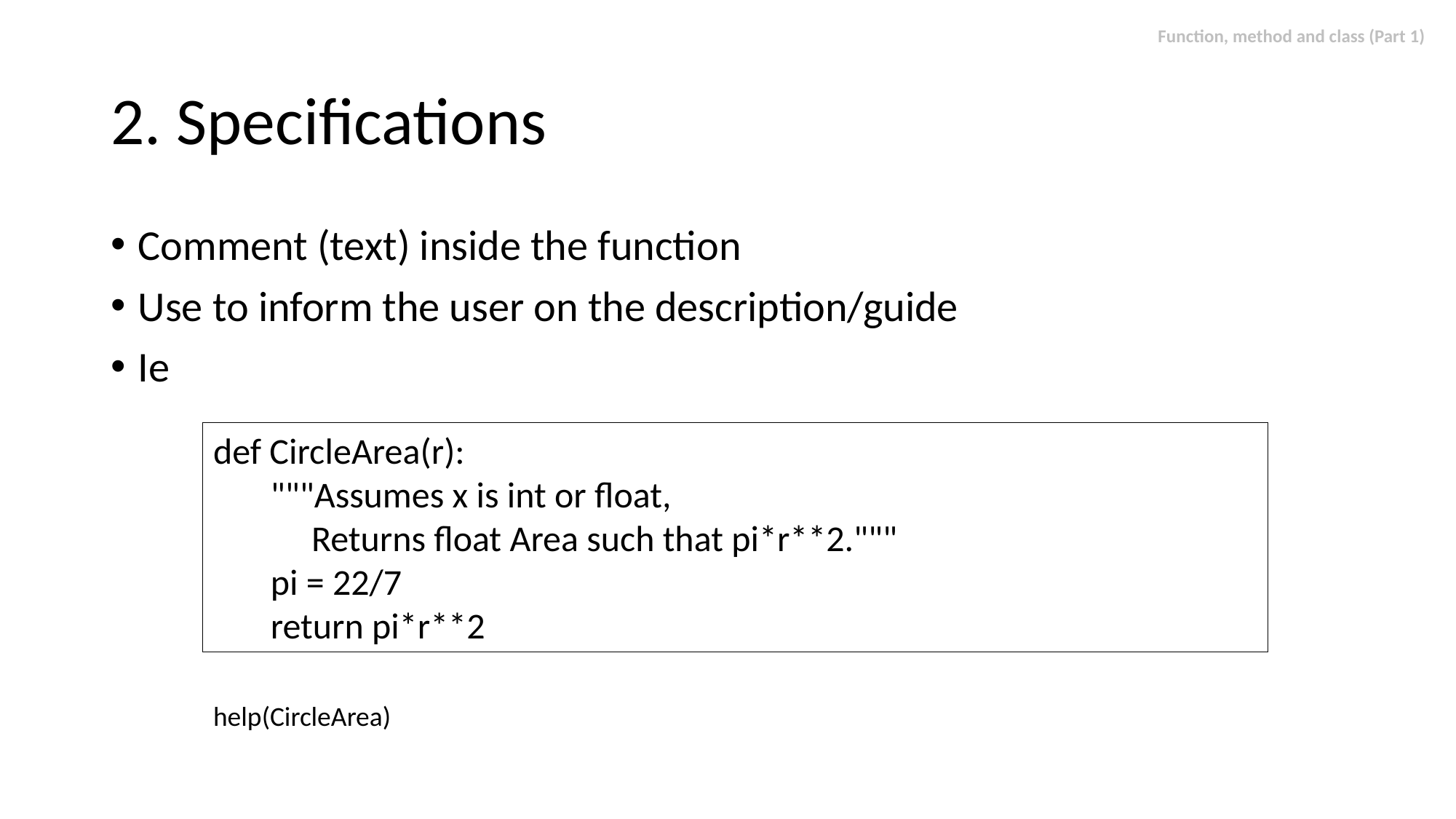

# 2. Specifications
Comment (text) inside the function
Use to inform the user on the description/guide
Ie

def CircleArea(r):
       """Assumes x is int or float,
            Returns float Area such that pi*r**2."""
       pi = 22/7
       return pi*r**2
help(CircleArea)